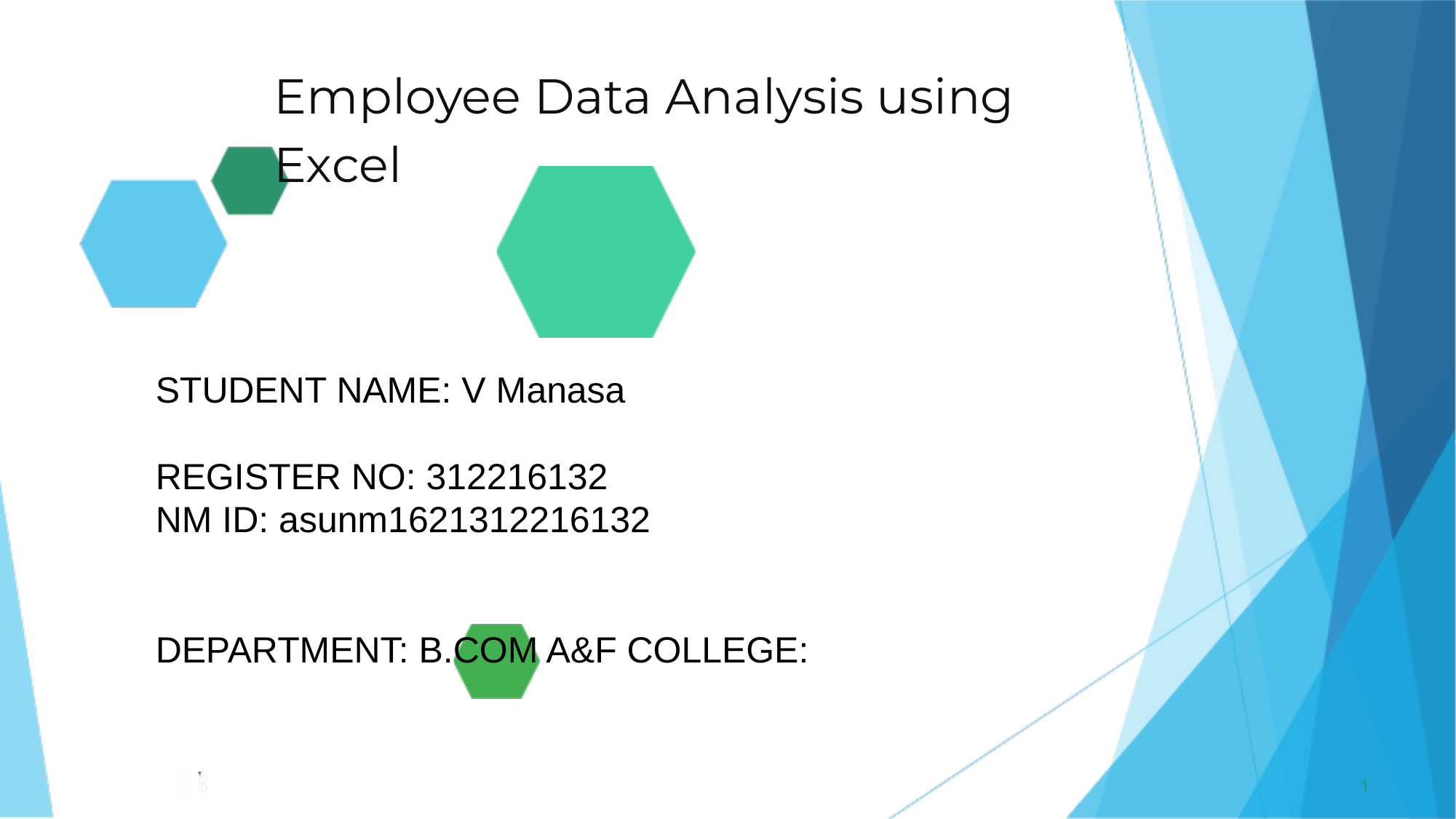

Employee Data Analysis using Excel

STUDENT NAME: V Manasa

REGISTER NO: 312216132
NM ID: asunm1621312216132

DEPARTMENT: B.COM A&F COLLEGE:

1